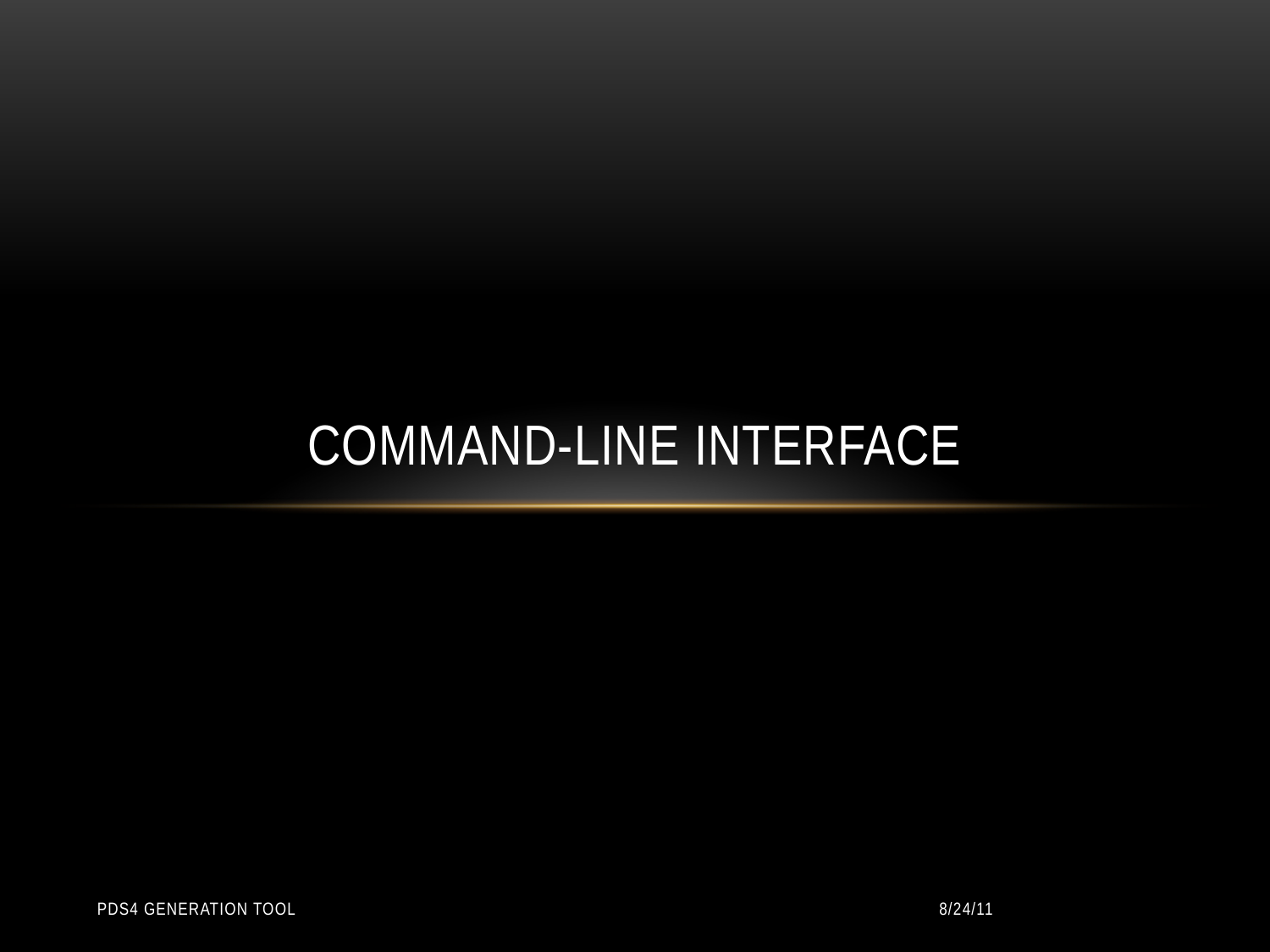

# Command-line interface
PDS4 Generation Tool
8/24/11